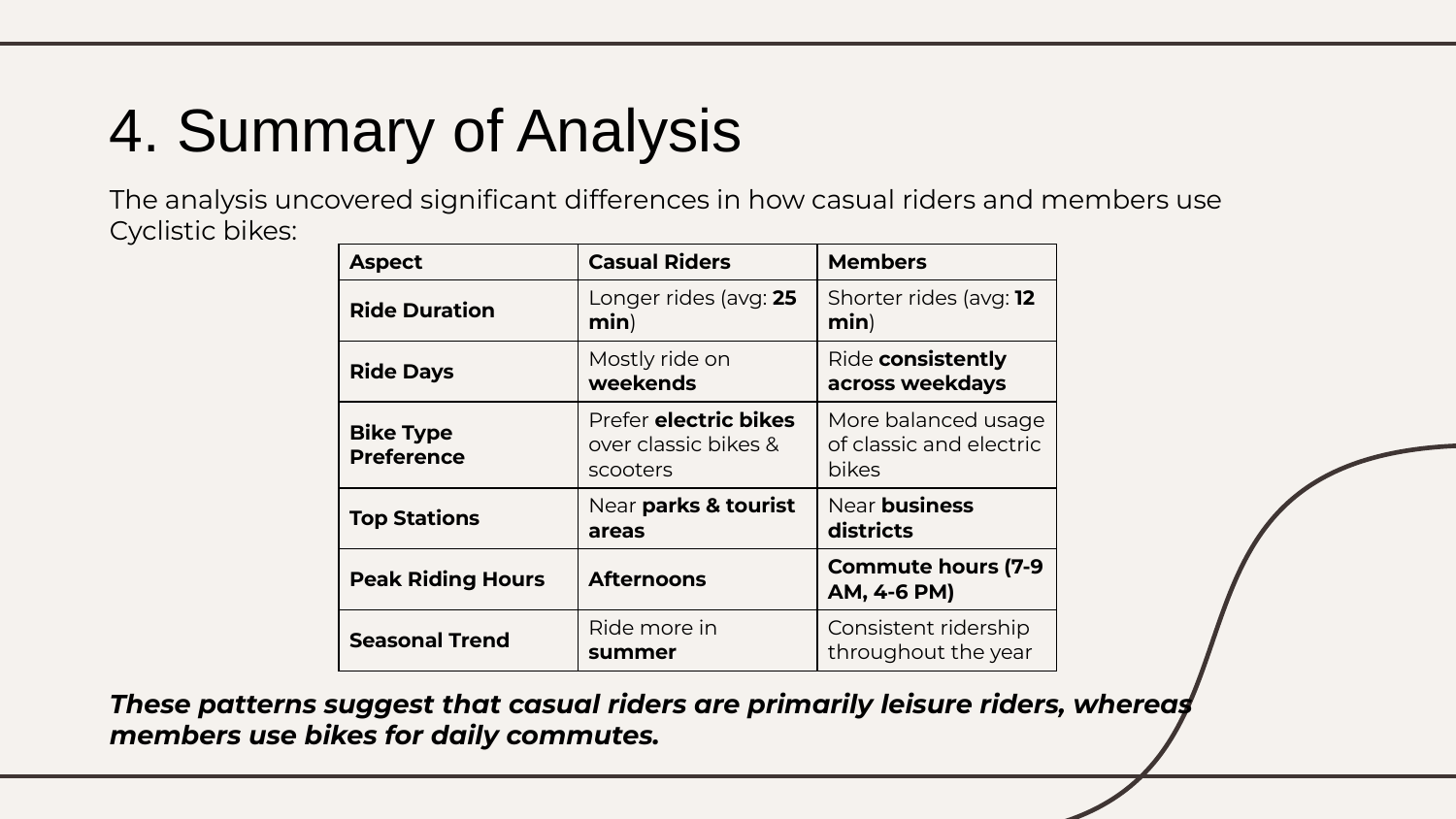

# 4. Summary of Analysis
The analysis uncovered significant differences in how casual riders and members use Cyclistic bikes:

These patterns suggest that casual riders are primarily leisure riders, whereas members use bikes for daily commutes.
| Aspect | Casual Riders | Members |
| --- | --- | --- |
| Ride Duration | Longer rides (avg: 25 min) | Shorter rides (avg: 12 min) |
| Ride Days | Mostly ride on weekends | Ride consistently across weekdays |
| Bike Type Preference | Prefer electric bikes over classic bikes & scooters | More balanced usage of classic and electric bikes |
| Top Stations | Near parks & tourist areas | Near business districts |
| Peak Riding Hours | Afternoons | Commute hours (7-9 AM, 4-6 PM) |
| Seasonal Trend | Ride more in summer | Consistent ridership throughout the year |